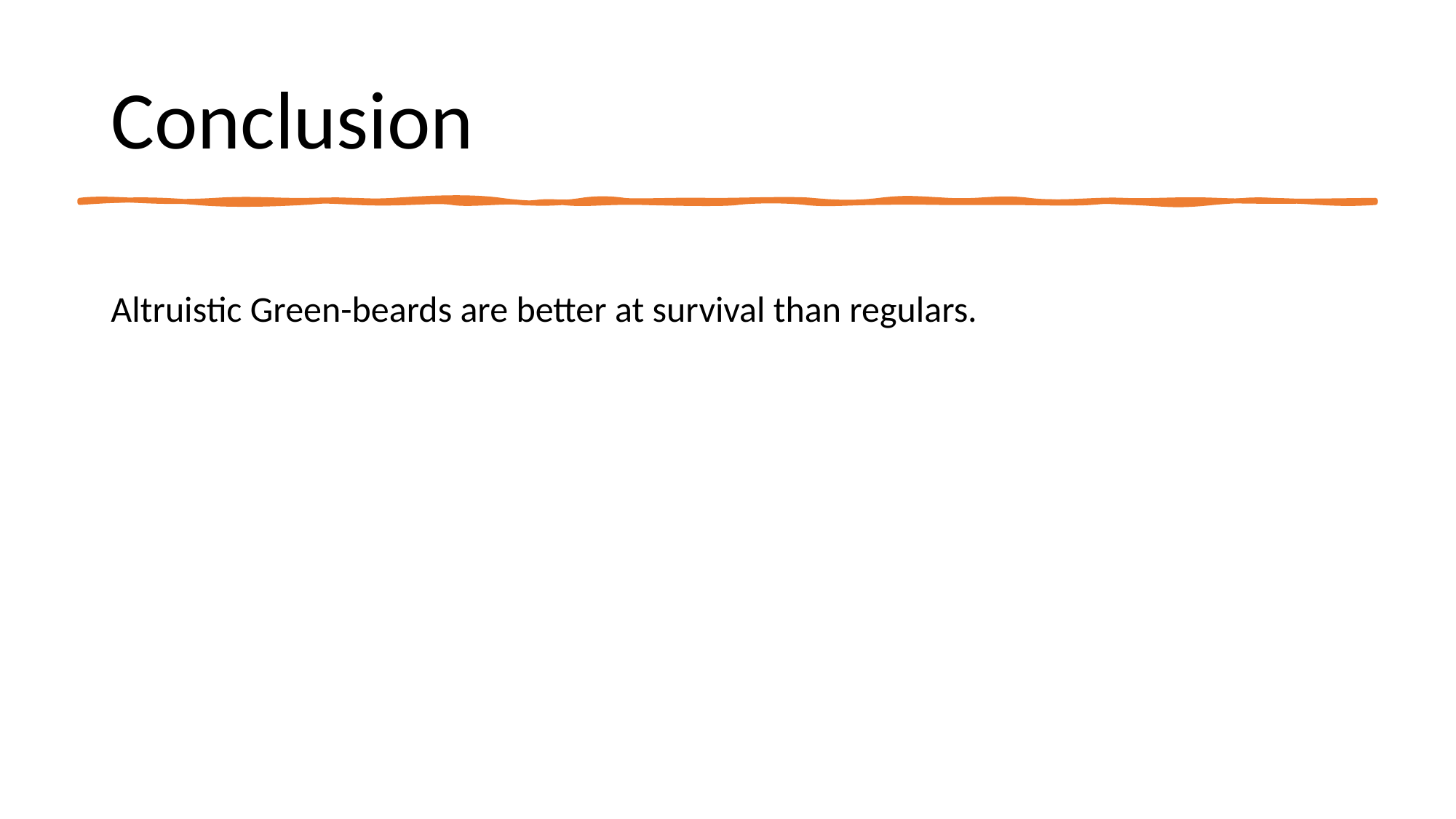

# Conclusion

Altruistic Green-beards are better at survival than regulars.